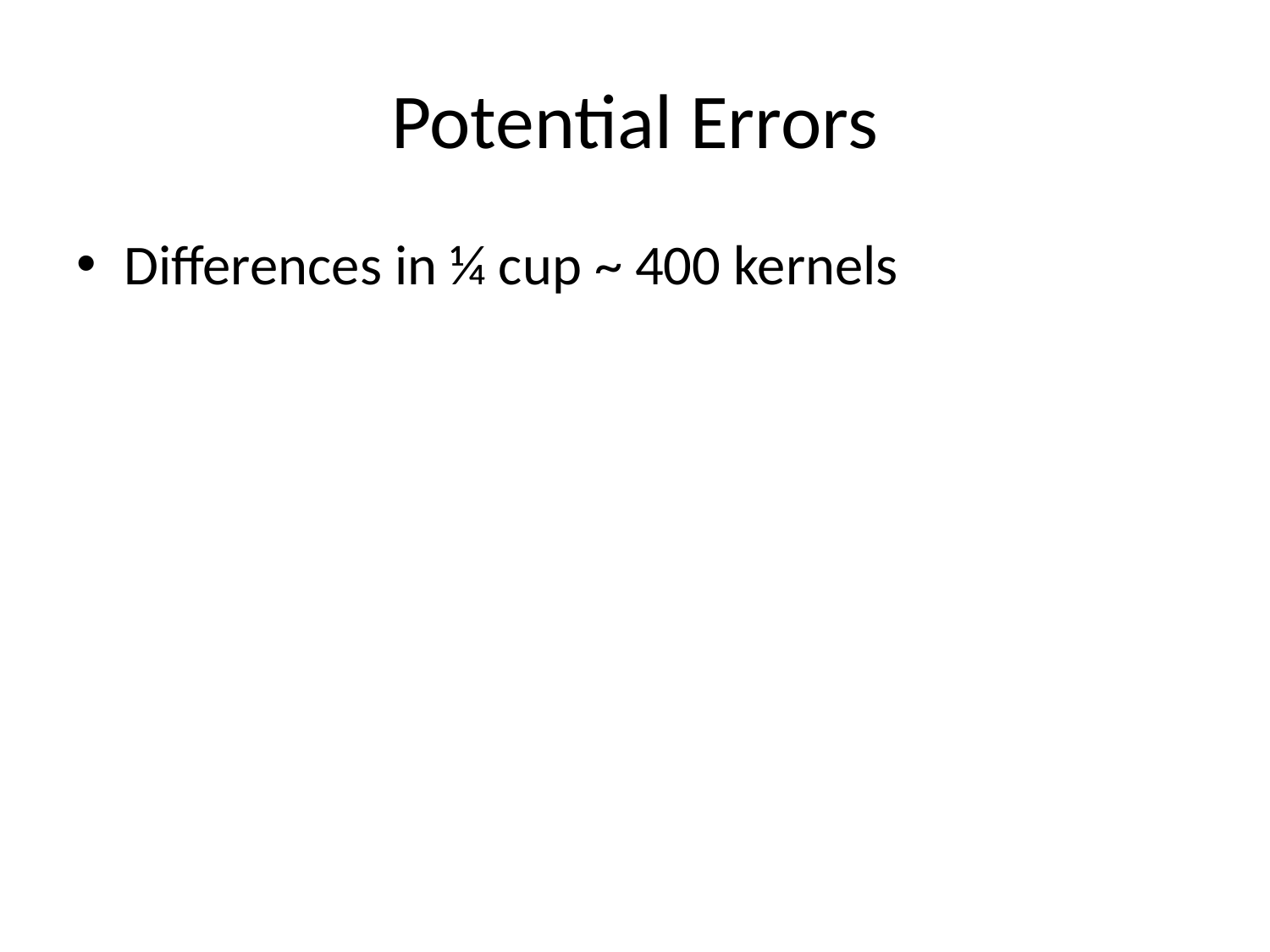

# Potential Errors
Differences in ¼ cup ~ 400 kernels